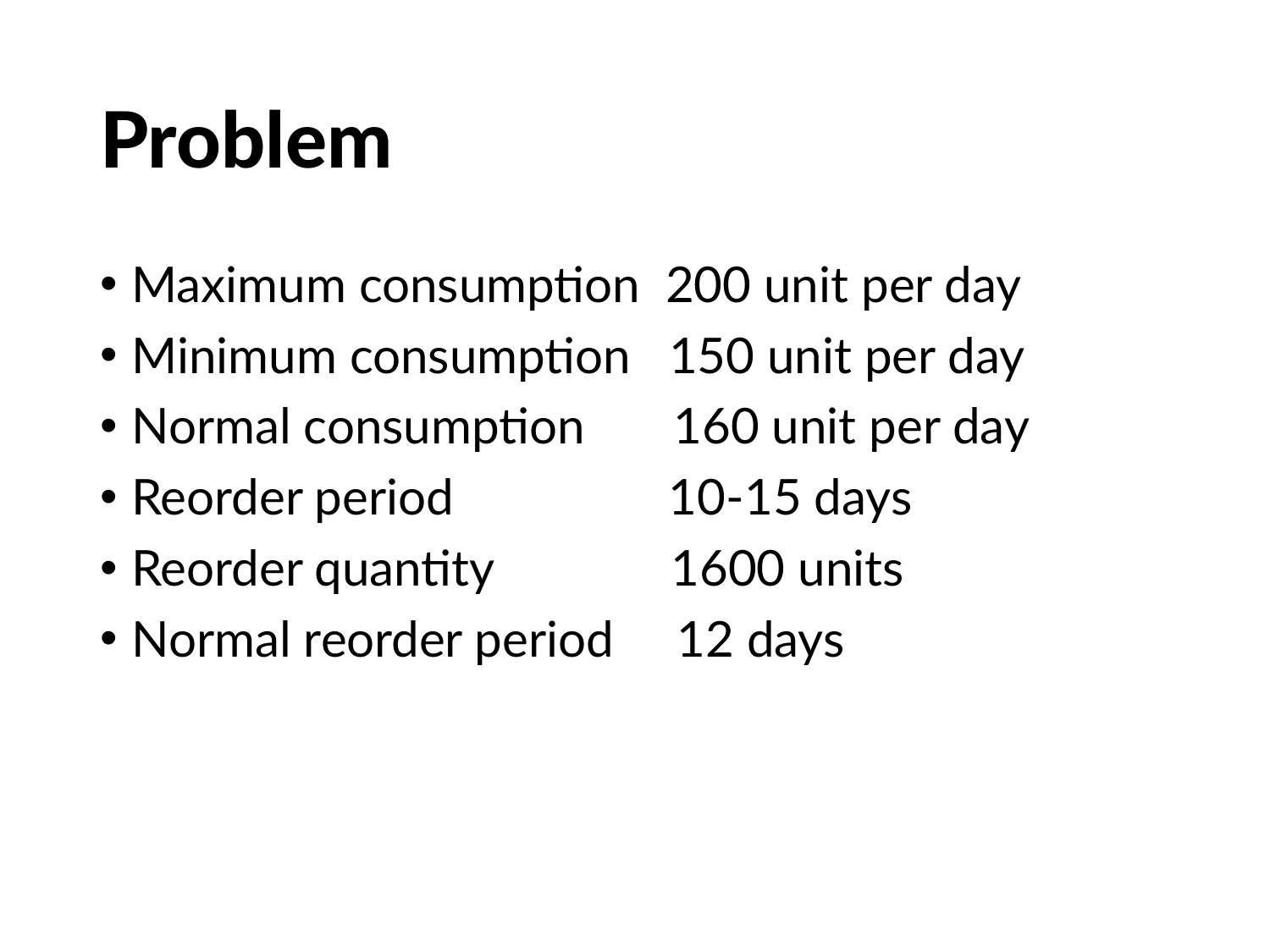

# Problem
Maximum consumption  200 unit per day
Minimum consumption   150 unit per day
Normal consumption       160 unit per day
Reorder period                 10-15 days
Reorder quantity              1600 units
Normal reorder period     12 days